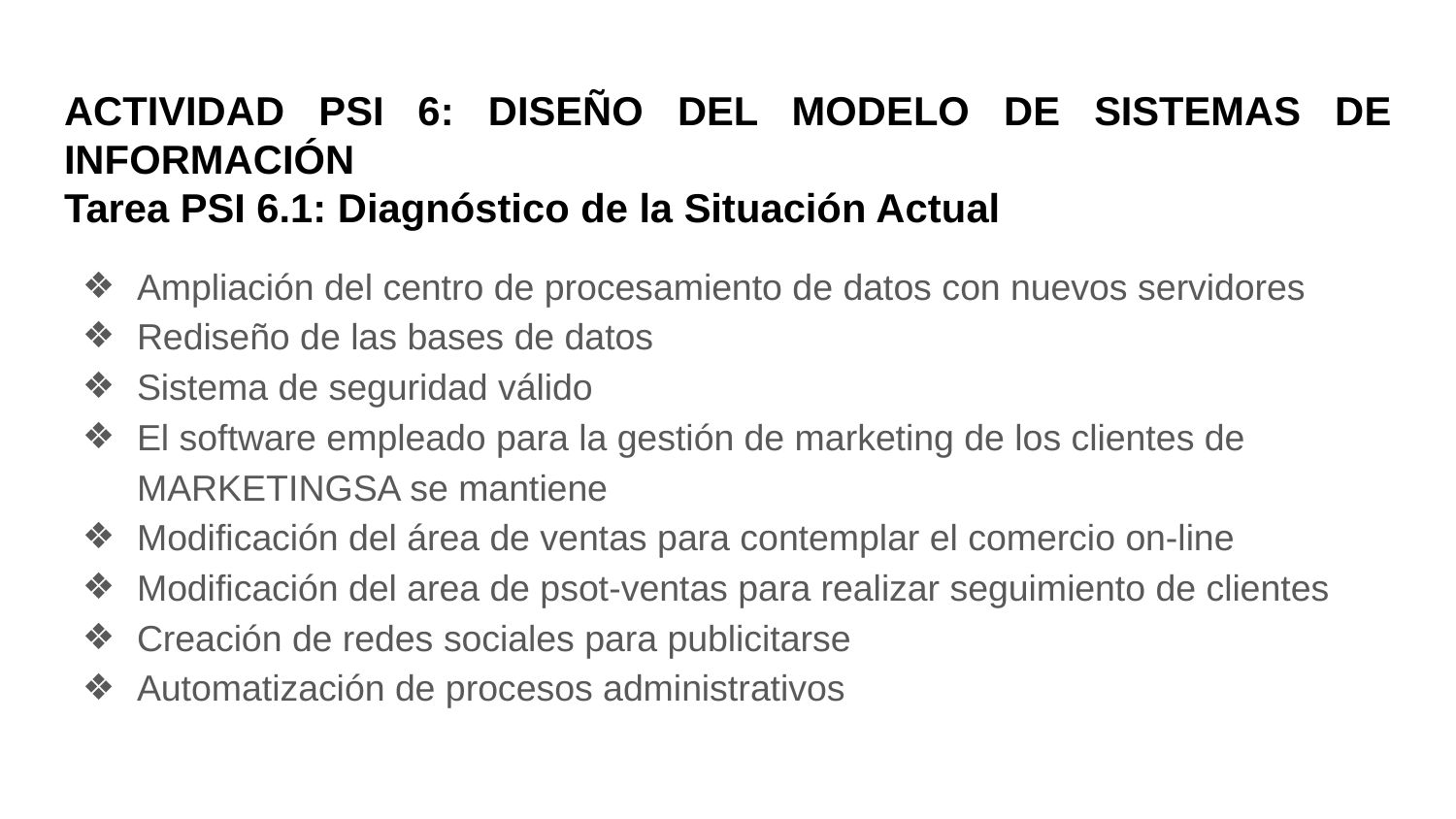

# ACTIVIDAD PSI 6: DISEÑO DEL MODELO DE SISTEMAS DE INFORMACIÓN
Tarea PSI 6.1: Diagnóstico de la Situación Actual
Ampliación del centro de procesamiento de datos con nuevos servidores
Rediseño de las bases de datos
Sistema de seguridad válido
El software empleado para la gestión de marketing de los clientes de MARKETINGSA se mantiene
Modificación del área de ventas para contemplar el comercio on-line
Modificación del area de psot-ventas para realizar seguimiento de clientes
Creación de redes sociales para publicitarse
Automatización de procesos administrativos